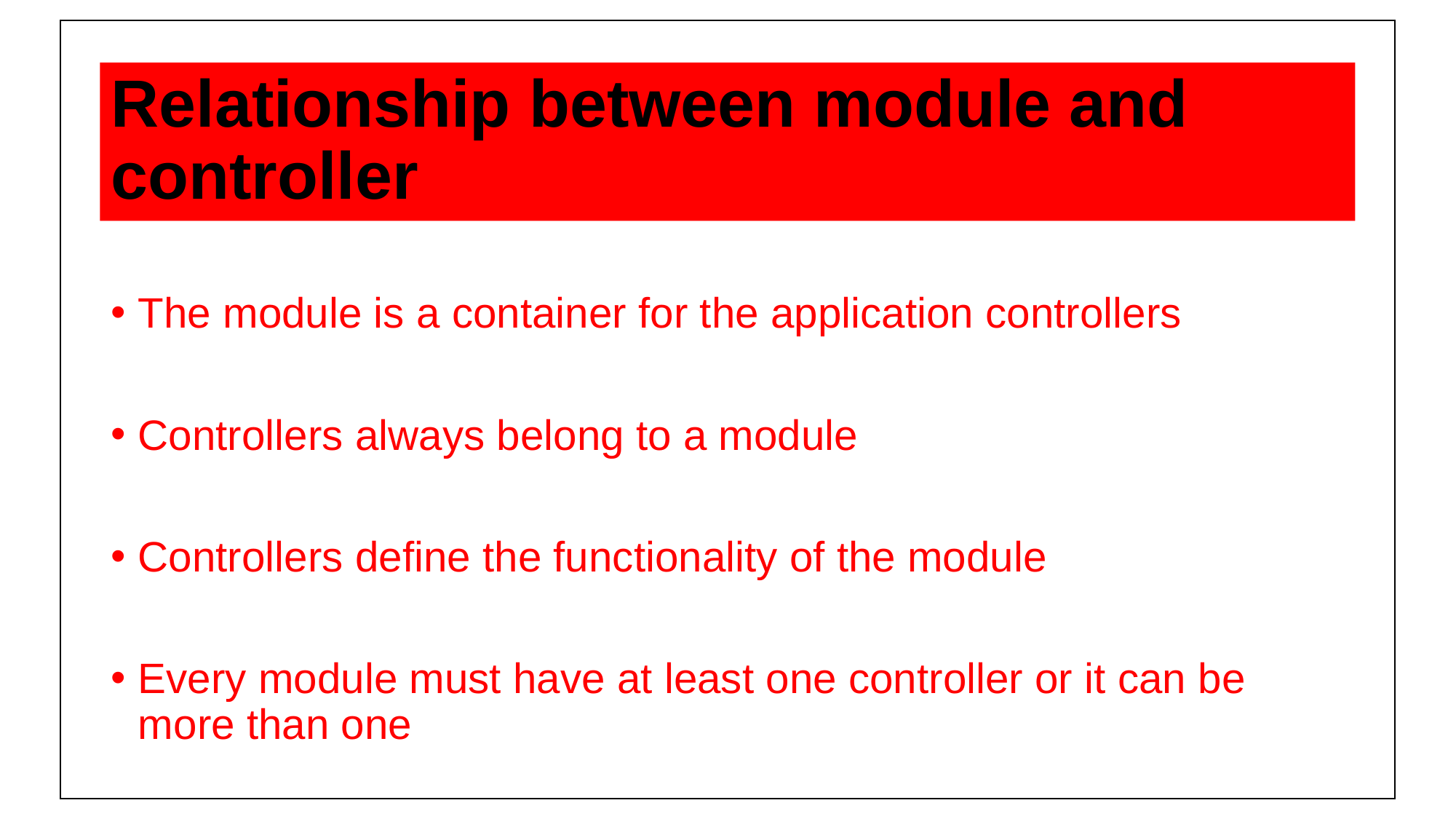

# Relationship between module and controller
The module is a container for the application controllers

Controllers always belong to a module

Controllers define the functionality of the module

Every module must have at least one controller or it can be more than one